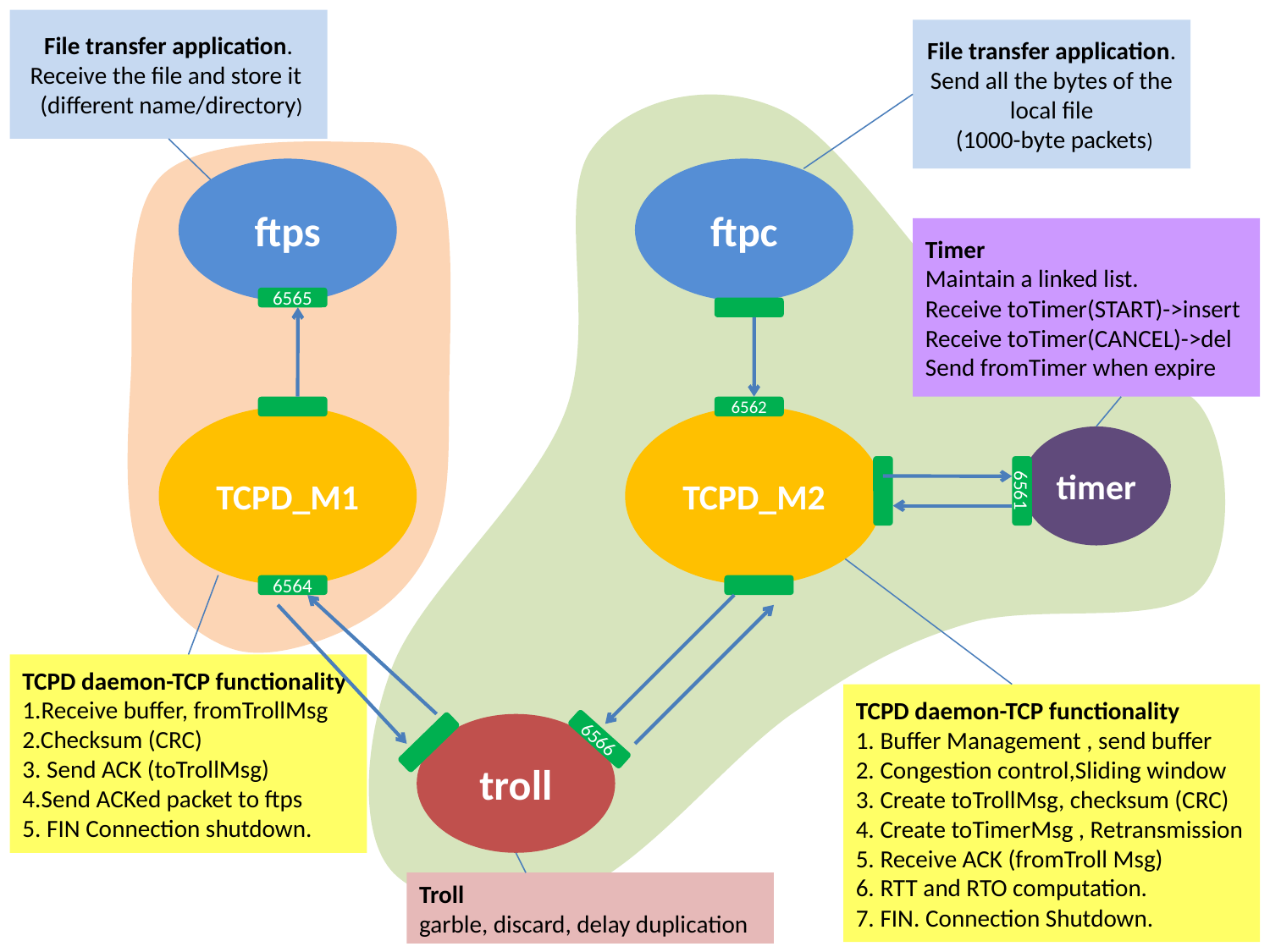

File transfer application.
Receive the file and store it
 (different name/directory)
File transfer application.
Send all the bytes of the local file
 (1000-byte packets)

ftps
ftpc
Timer
Maintain a linked list.
Receive toTimer(START)->insert
Receive toTimer(CANCEL)->del
Send fromTimer when expire
6565

6562
TCPD_M1
TCPD_M2
timer

6561
6564

TCPD daemon-TCP functionality
1.Receive buffer, fromTrollMsg
2.Checksum (CRC)
3. Send ACK (toTrollMsg)
4.Send ACKed packet to ftps
5. FIN Connection shutdown.
TCPD daemon-TCP functionality
1. Buffer Management , send buffer
2. Congestion control,Sliding window
3. Create toTrollMsg, checksum (CRC)
4. Create toTimerMsg , Retransmission
5. Receive ACK (fromTroll Msg)
6. RTT and RTO computation.
7. FIN. Connection Shutdown.
troll
6566

Troll
garble, discard, delay duplication